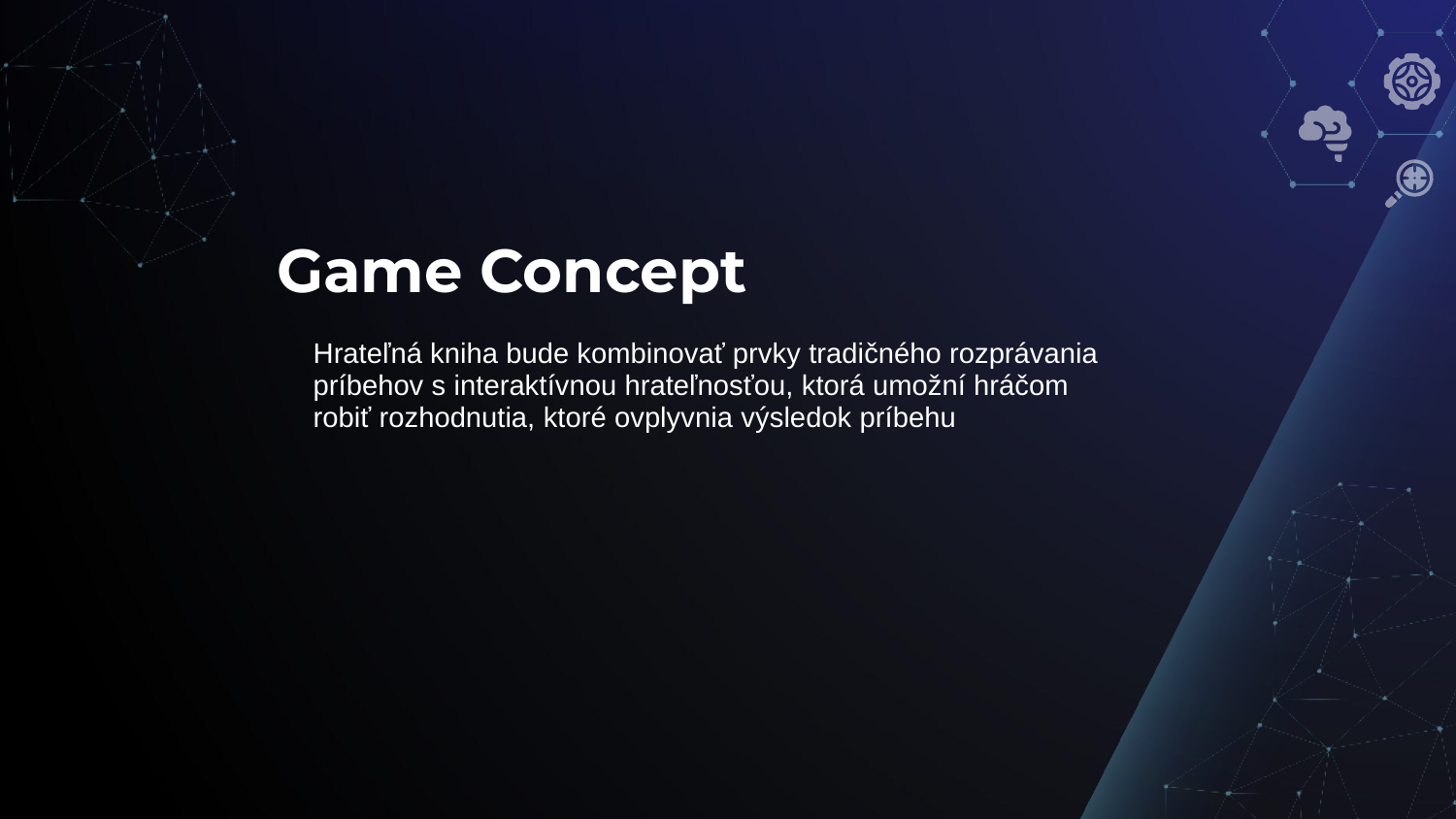

# Game Concept
Hrateľná kniha bude kombinovať prvky tradičného rozprávania príbehov s interaktívnou hrateľnosťou, ktorá umožní hráčom robiť rozhodnutia, ktoré ovplyvnia výsledok príbehu